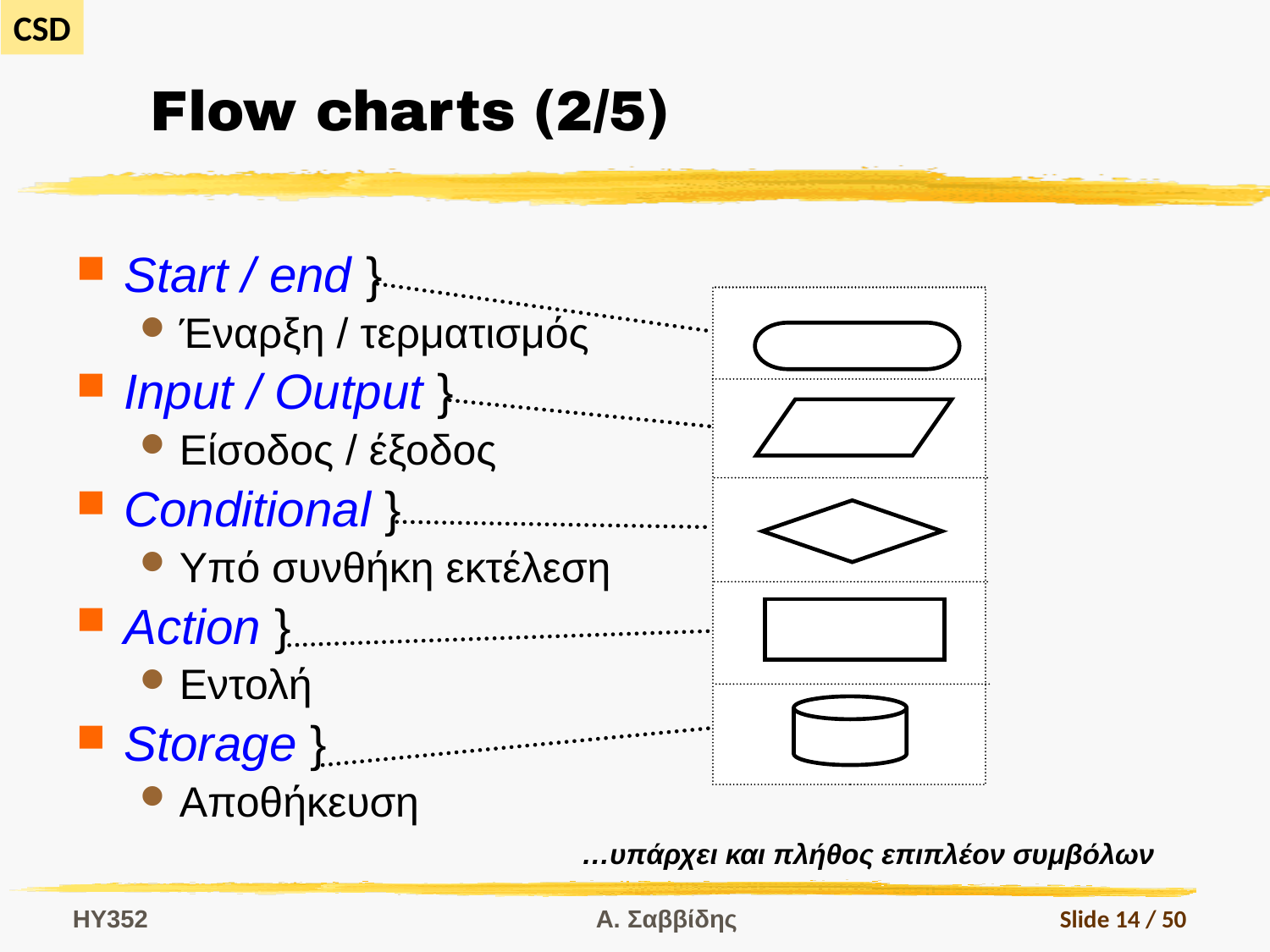

# Flow charts (2/5)
Start / end }
Έναρξη / τερματισμός
Input / Output }
Είσοδος / έξοδος
Conditional }
Υπό συνθήκη εκτέλεση
Action }
Εντολή
Storage }
Αποθήκευση

…υπάρχει και πλήθος επιπλέον συμβόλων
HY352
Α. Σαββίδης
Slide 14 / 50